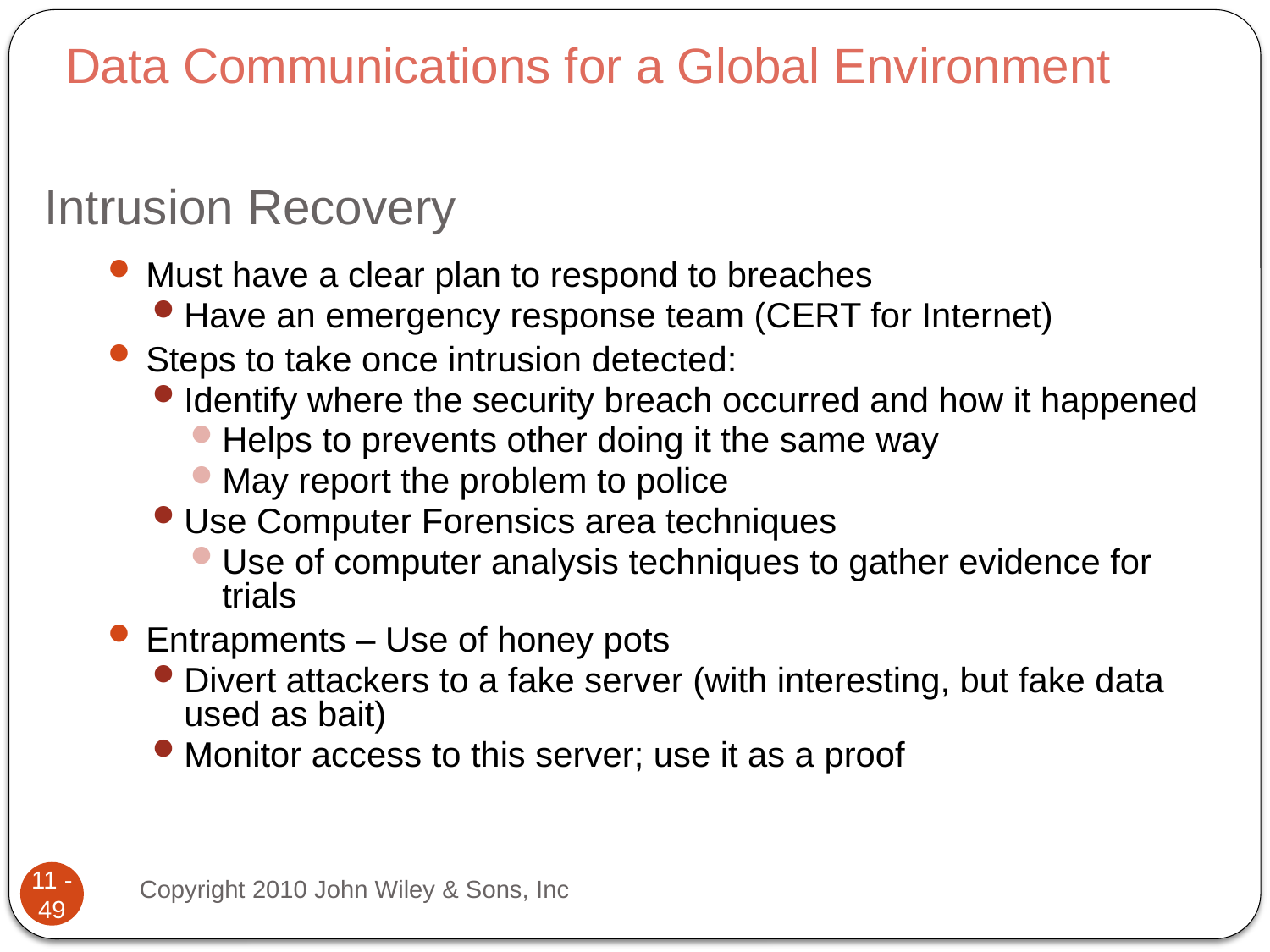

Data Communications for a Global Environment
# Intrusion Recovery
Must have a clear plan to respond to breaches
Have an emergency response team (CERT for Internet)
Steps to take once intrusion detected:
Identify where the security breach occurred and how it happened
Helps to prevents other doing it the same way
May report the problem to police
Use Computer Forensics area techniques
Use of computer analysis techniques to gather evidence for trials
Entrapments – Use of honey pots
Divert attackers to a fake server (with interesting, but fake data used as bait)
Monitor access to this server; use it as a proof
Copyright 2010 John Wiley & Sons, Inc
11 - 49